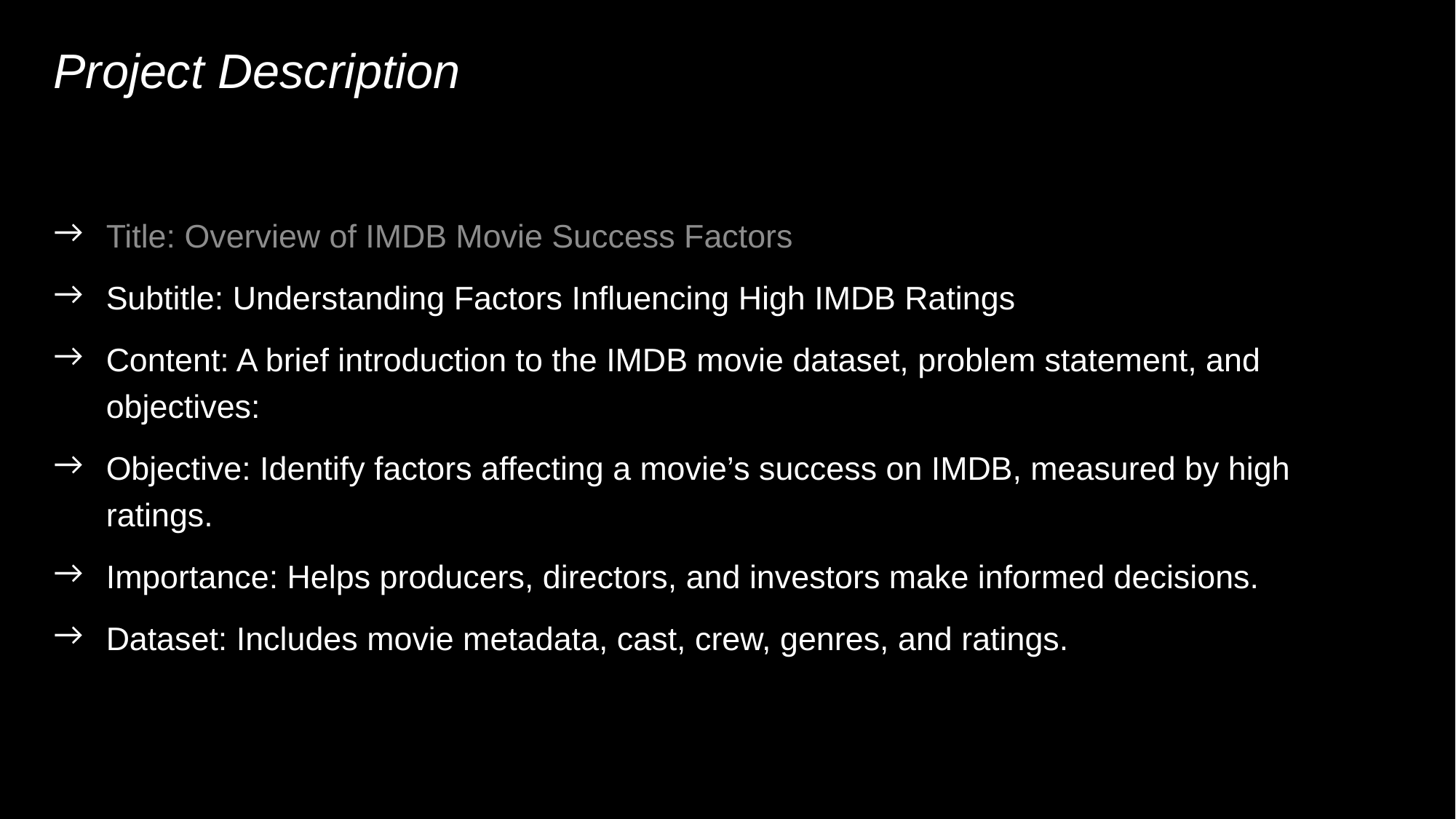

# Project Description
Title: Overview of IMDB Movie Success Factors
Subtitle: Understanding Factors Influencing High IMDB Ratings
Content: A brief introduction to the IMDB movie dataset, problem statement, and objectives:
Objective: Identify factors affecting a movie’s success on IMDB, measured by high ratings.
Importance: Helps producers, directors, and investors make informed decisions.
Dataset: Includes movie metadata, cast, crew, genres, and ratings.